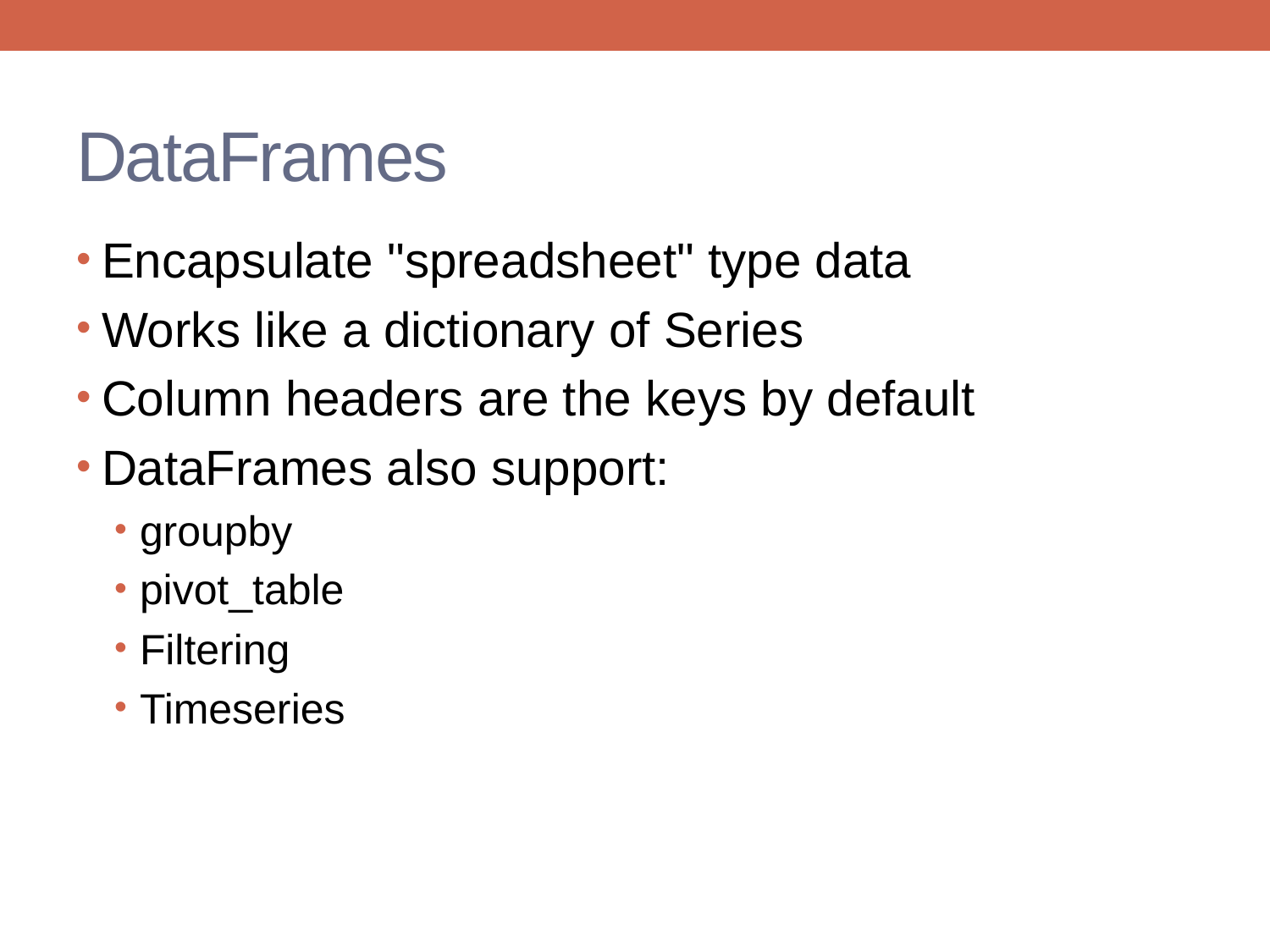

# DataFrames
Encapsulate "spreadsheet" type data
Works like a dictionary of Series
Column headers are the keys by default
DataFrames also support:
groupby
pivot_table
Filtering
Timeseries